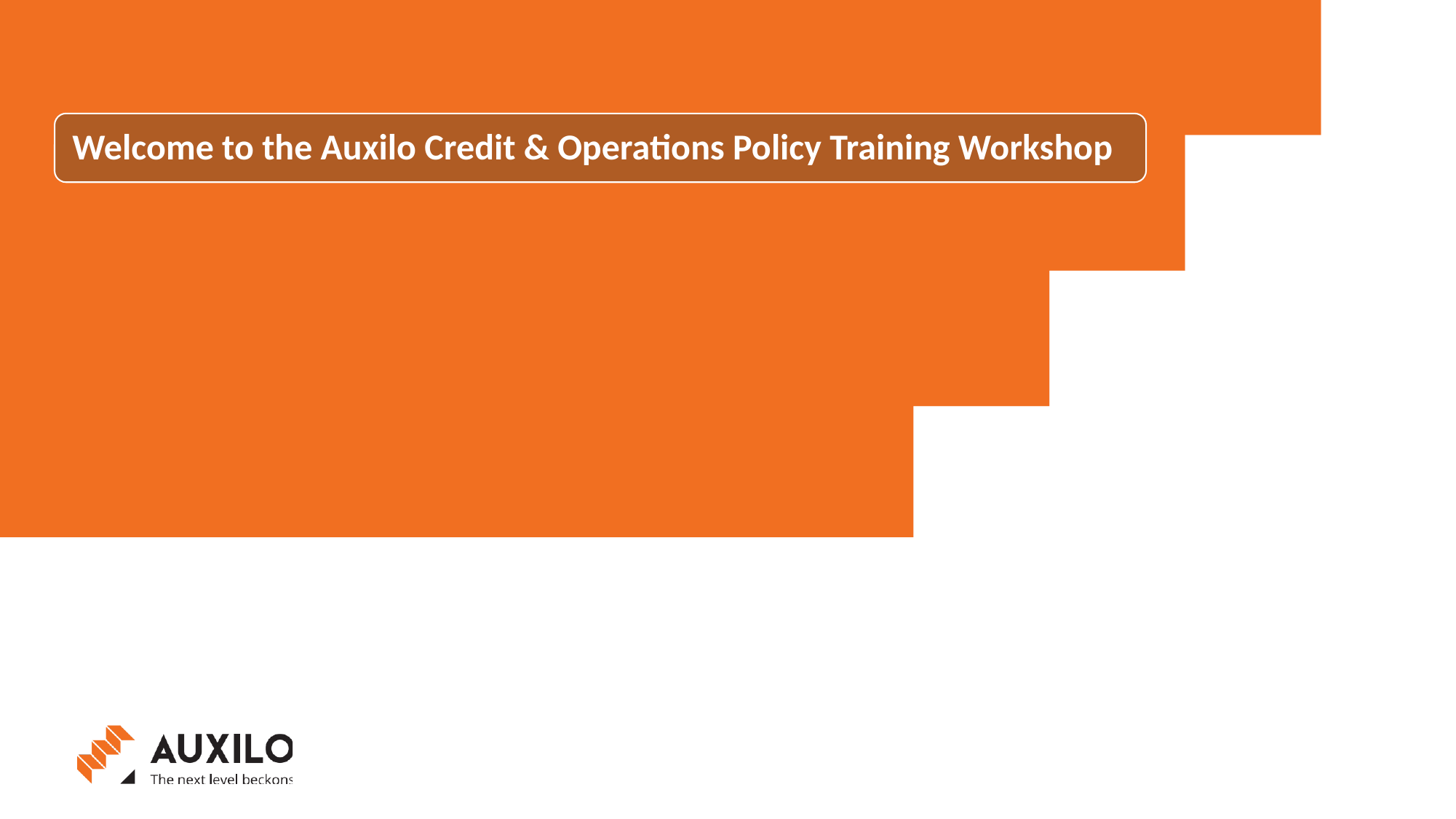

Welcome to the Auxilo Credit & Operations Policy Training Workshop